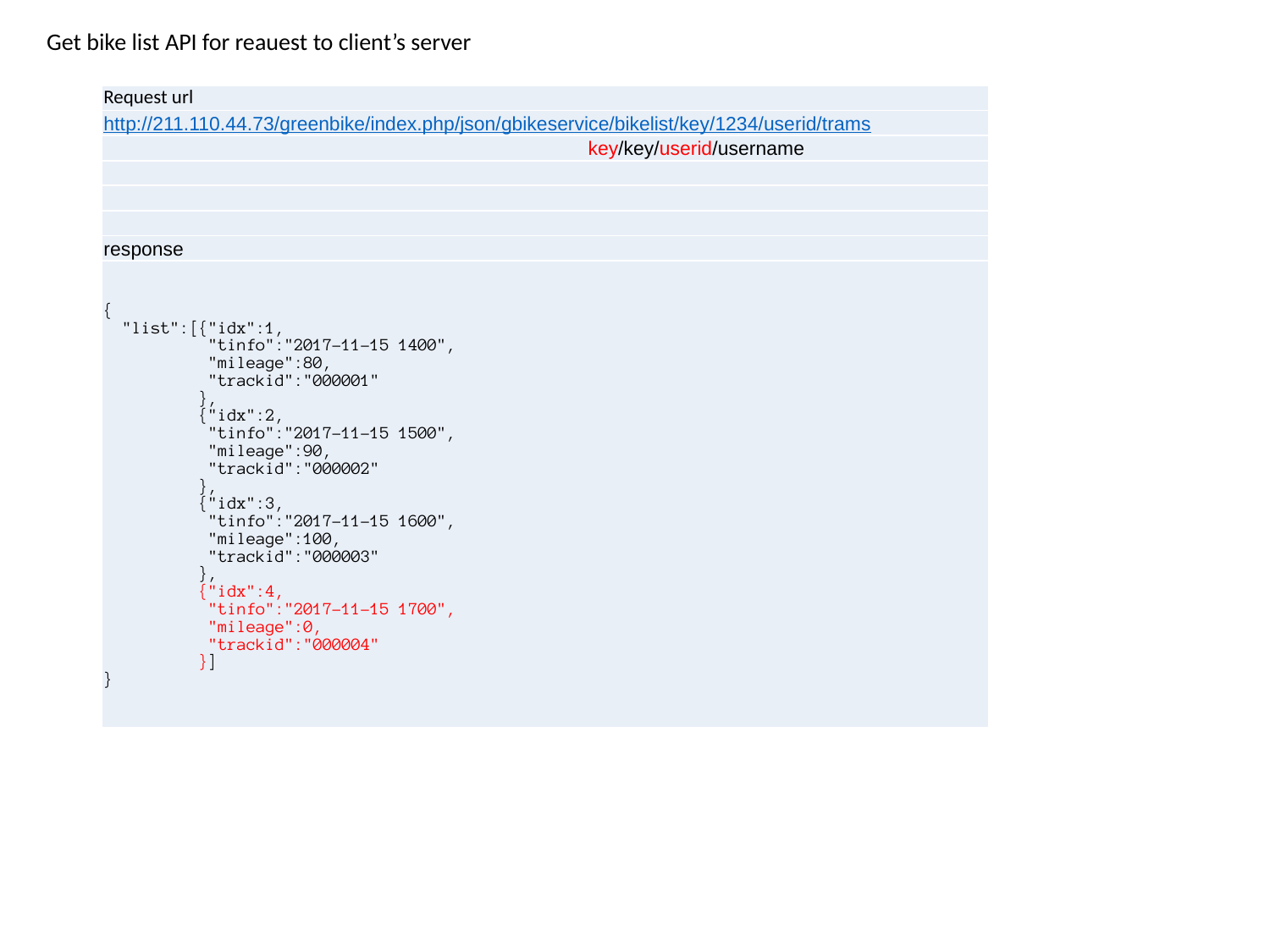

Get bike list API for reauest to client’s server
| Request url |
| --- |
| http://211.110.44.73/greenbike/index.php/json/gbikeservice/bikelist/key/1234/userid/trams |
| key/key/userid/username |
|  |
|  |
|  |
| response |
| { "list":[{"idx":1, "tinfo":"2017-11-15 1400", "mileage":80, "trackid":"000001" }, {"idx":2, "tinfo":"2017-11-15 1500", "mileage":90, "trackid":"000002" }, {"idx":3, "tinfo":"2017-11-15 1600", "mileage":100, "trackid":"000003" }, {"idx":4, "tinfo":"2017-11-15 1700", "mileage":0, "trackid":"000004" }] } |